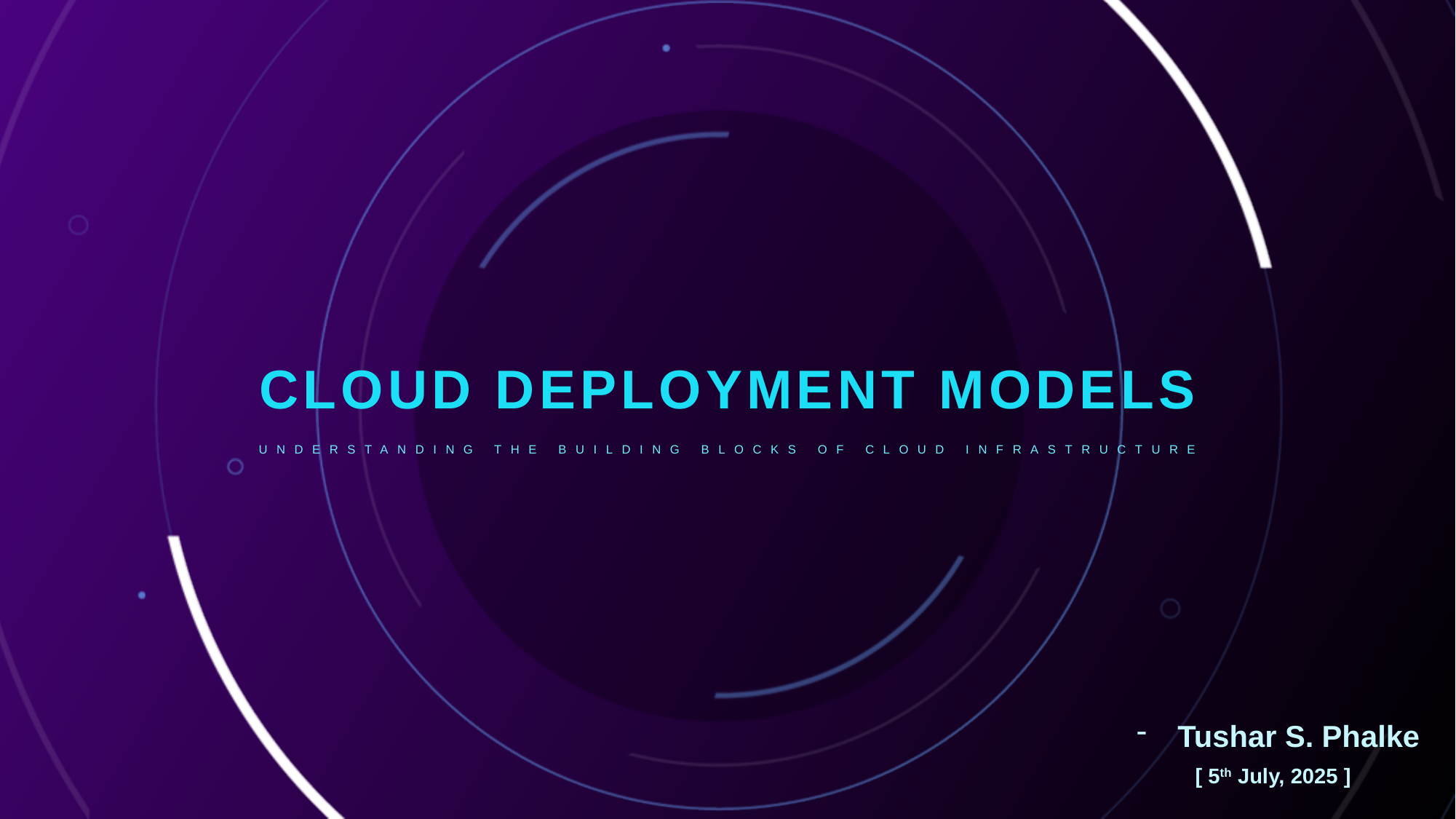

# Cloud Deployment Models
Understanding the Building Blocks of Cloud Infrastructure
Tushar S. Phalke
       [ 5th July, 2025 ]